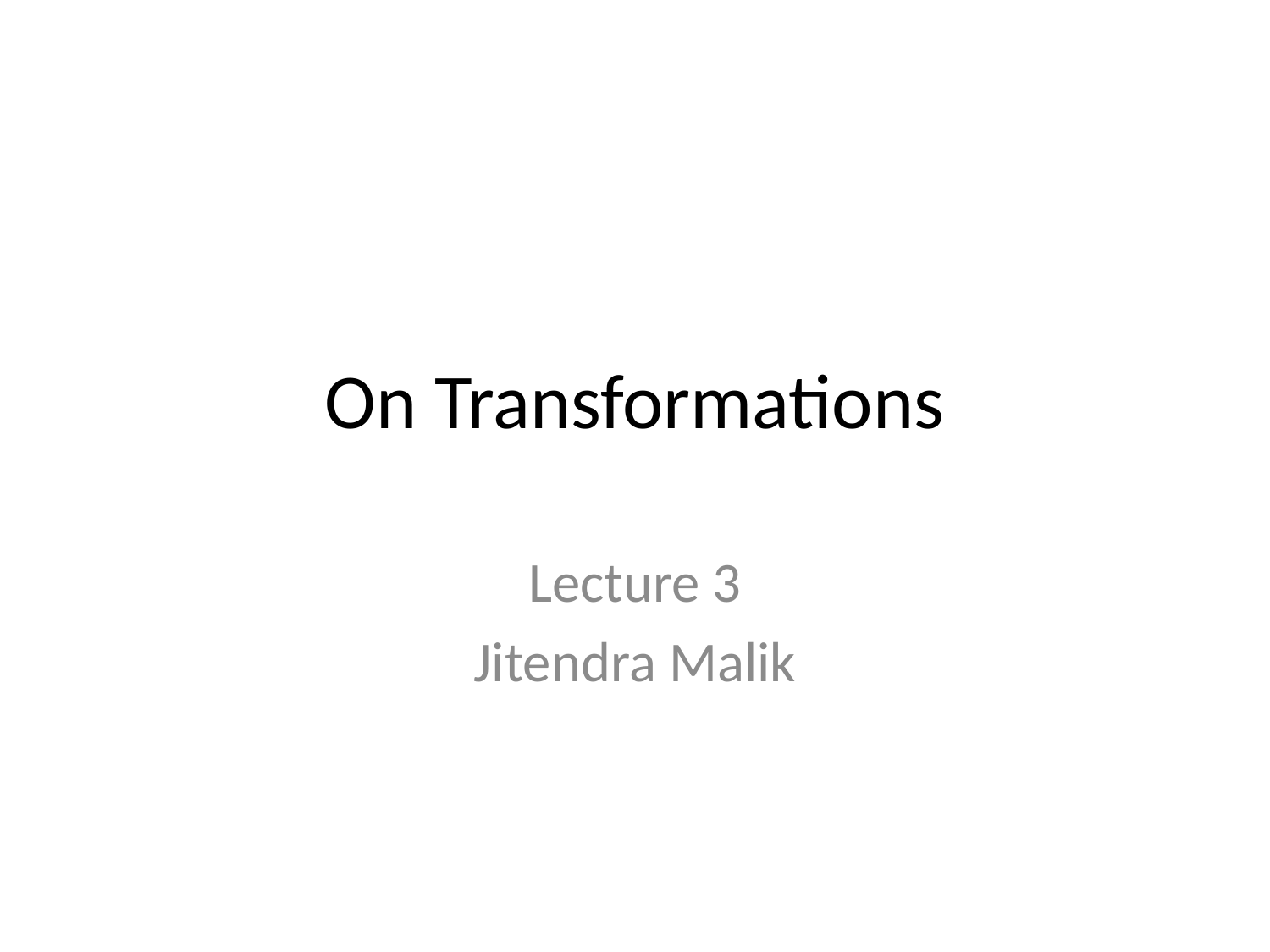

# On Transformations
Lecture 3
Jitendra Malik